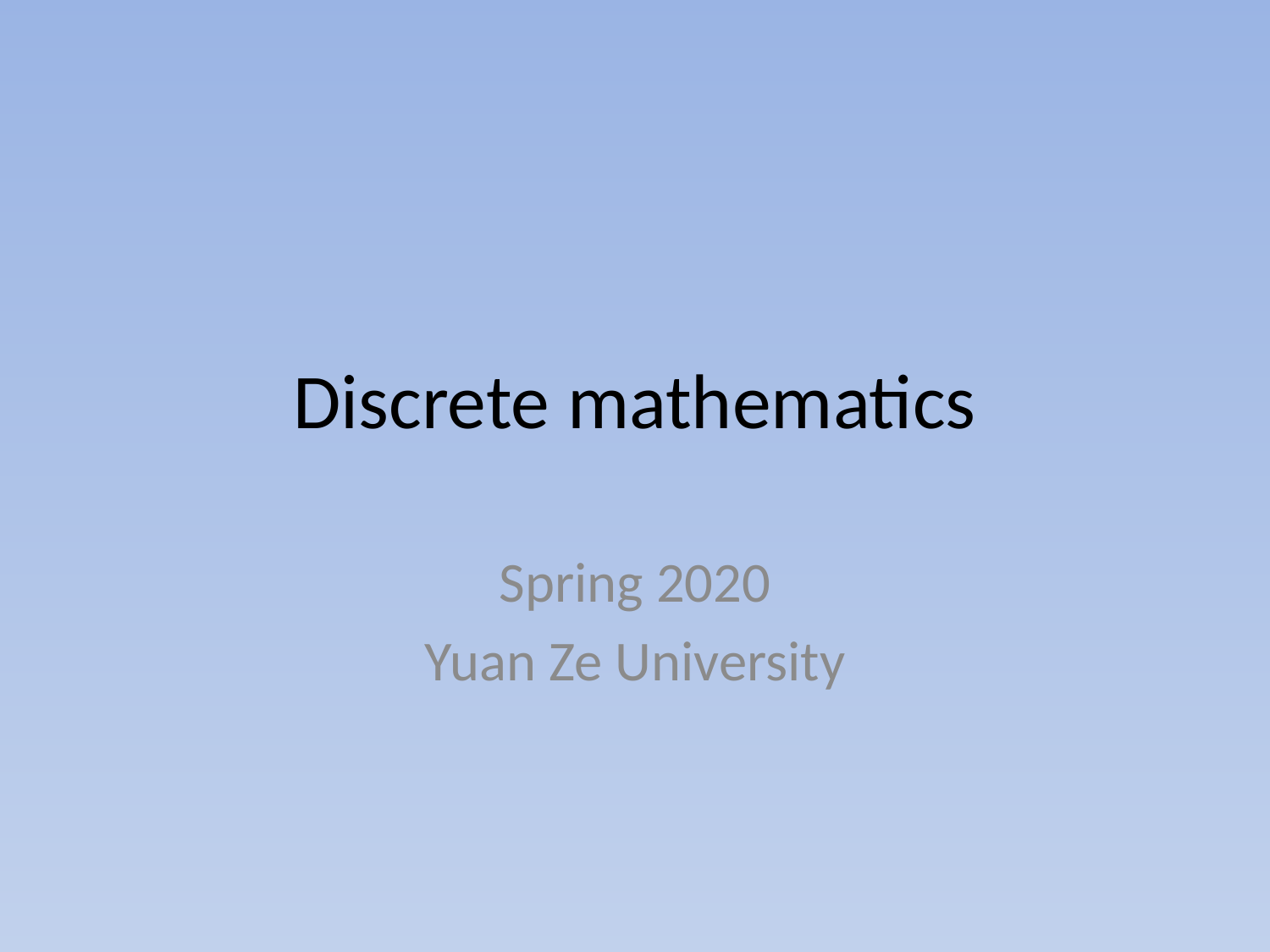

# Discrete mathematics
Spring 2020
Yuan Ze University